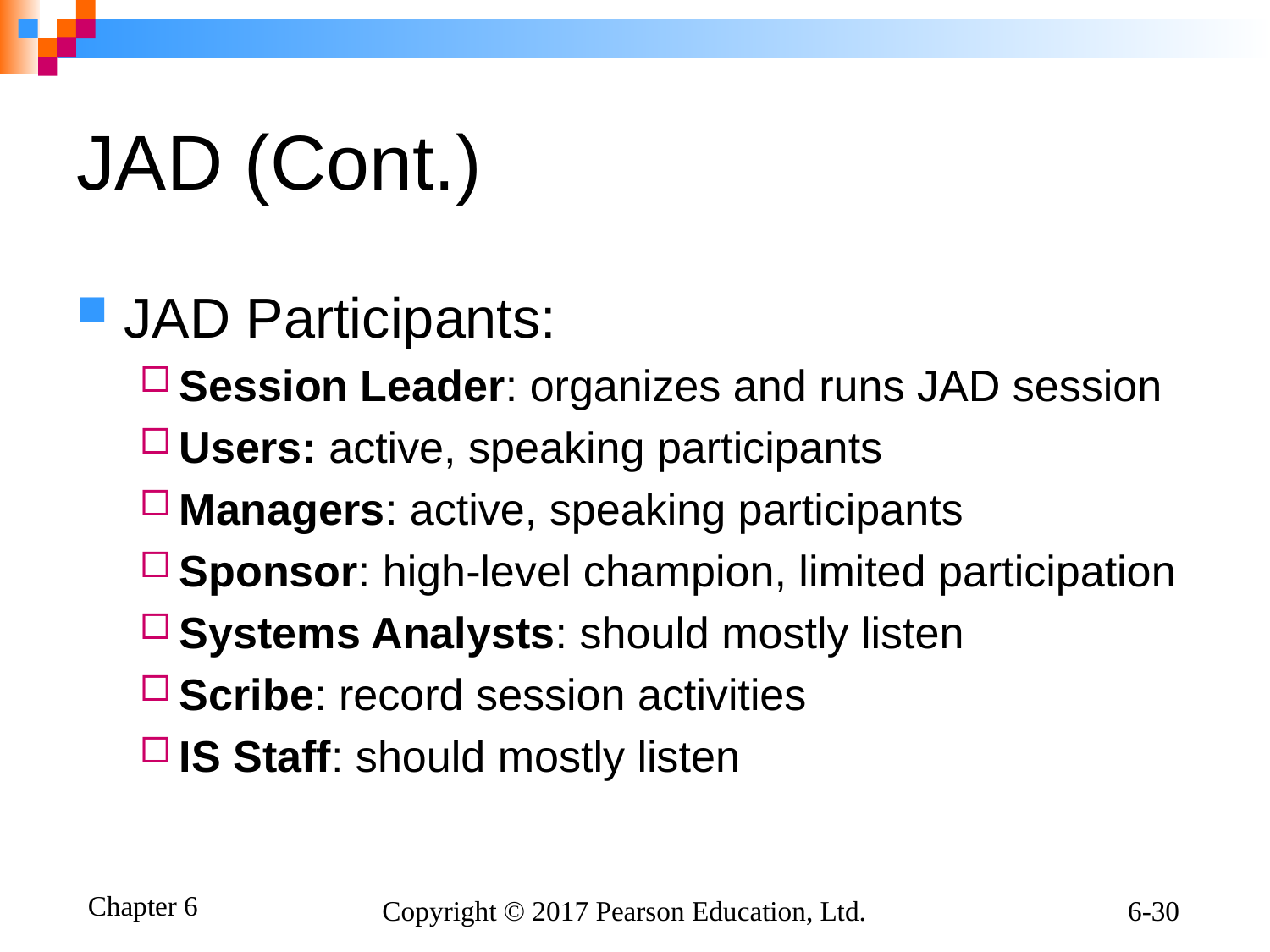

# JAD (Cont.)
JAD Participants:
Session Leader: organizes and runs JAD session
Users: active, speaking participants
Managers: active, speaking participants
Sponsor: high-level champion, limited participation
Systems Analysts: should mostly listen
Scribe: record session activities
IS Staff: should mostly listen